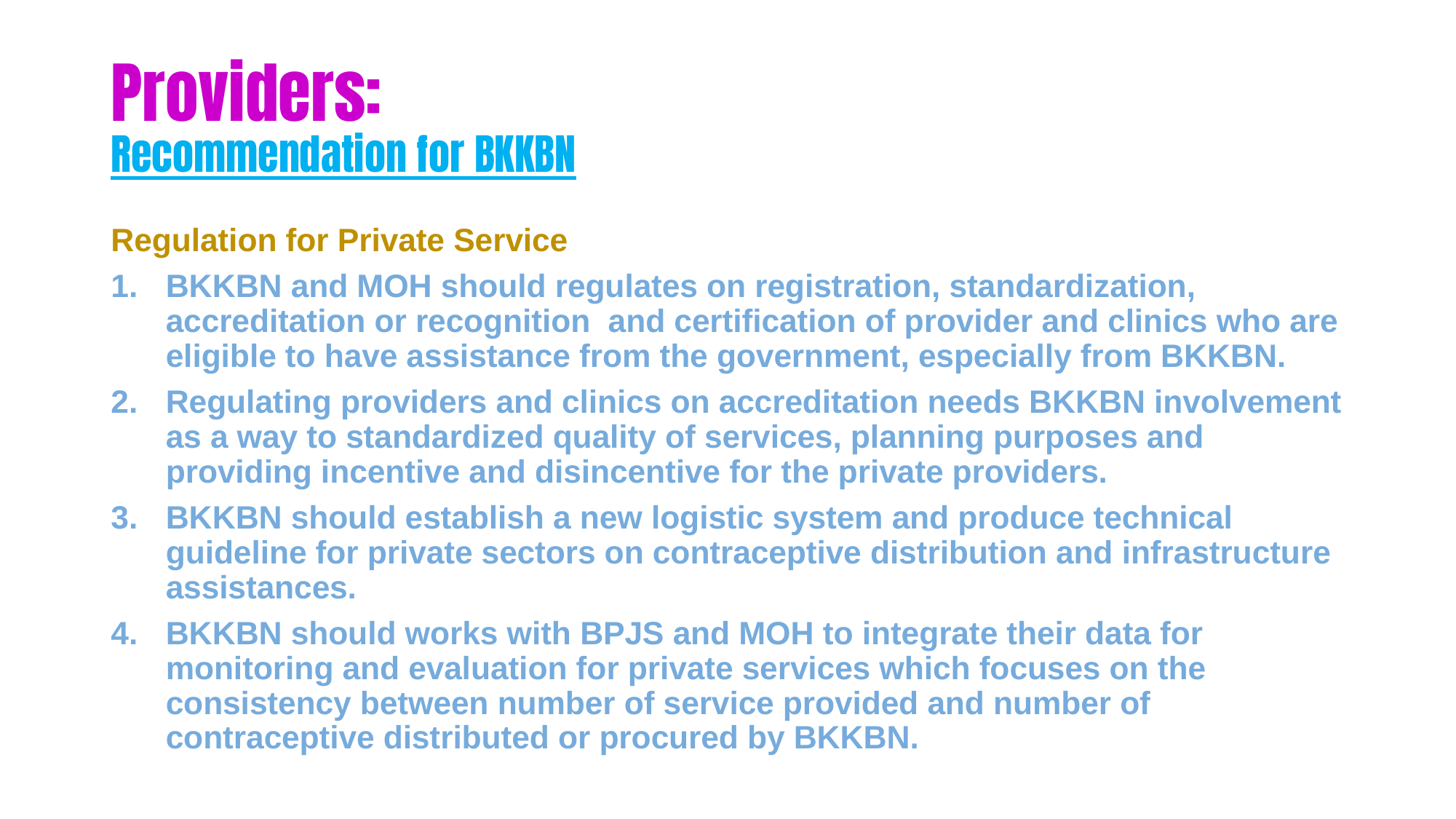

# Providers: Recommendation for BKKBN
Regulation for Private Service
BKKBN and MOH should regulates on registration, standardization, accreditation or recognition  and certification of provider and clinics who are eligible to have assistance from the government, especially from BKKBN.
Regulating providers and clinics on accreditation needs BKKBN involvement as a way to standardized quality of services, planning purposes and providing incentive and disincentive for the private providers.
BKKBN should establish a new logistic system and produce technical guideline for private sectors on contraceptive distribution and infrastructure assistances.
BKKBN should works with BPJS and MOH to integrate their data for monitoring and evaluation for private services which focuses on the consistency between number of service provided and number of contraceptive distributed or procured by BKKBN.